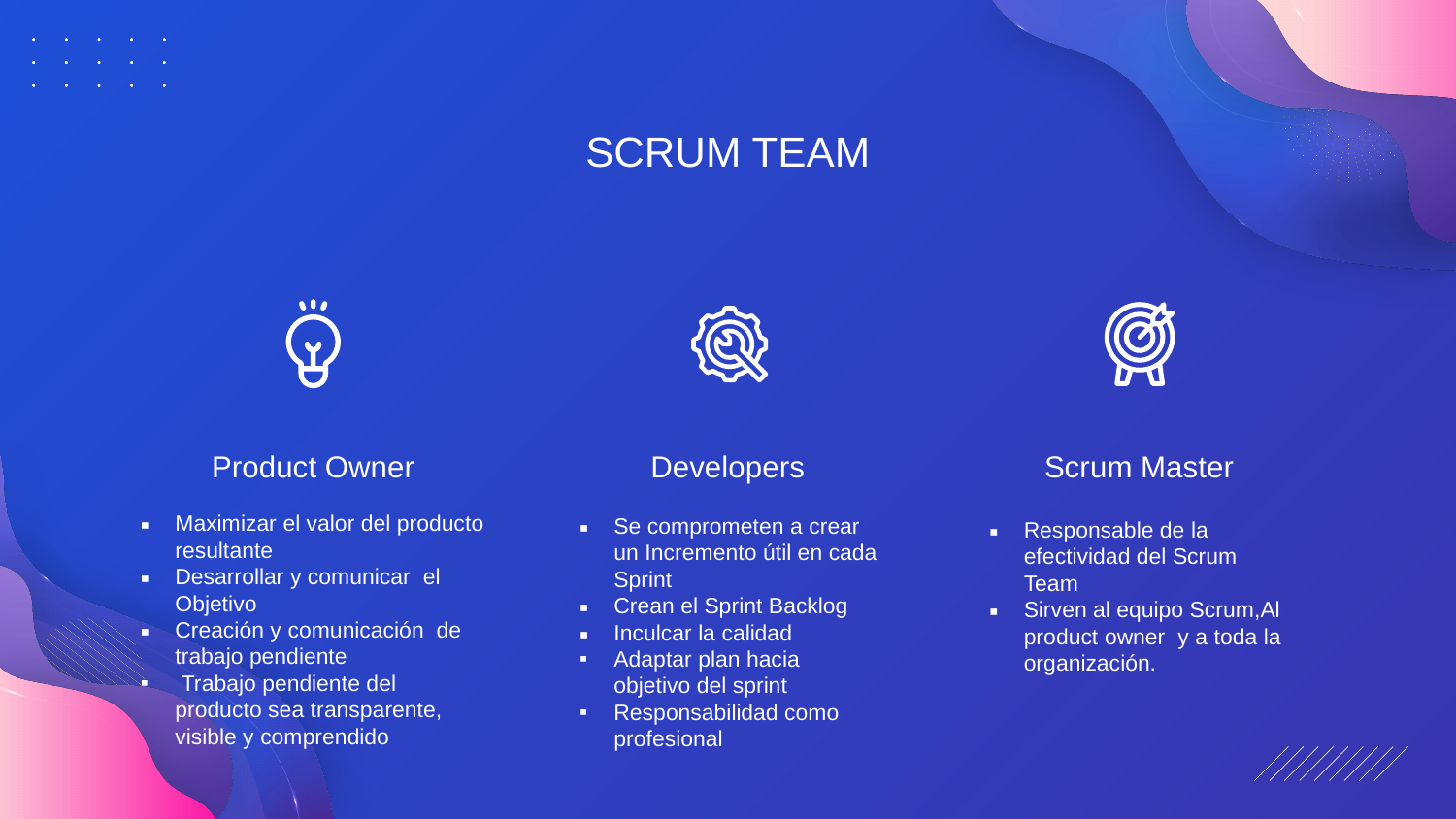

SCRUM TEAM

Product Owner
Developers
Scrum Master
Maximizar el valor del producto resultante
Desarrollar y comunicar  el Objetivo
Creación y comunicación  de trabajo pendiente
 Trabajo pendiente del producto sea transparente, visible y comprendido
Se comprometen a crear un Incremento útil en cada Sprint
Crean el Sprint Backlog
Inculcar la calidad
Adaptar plan hacia objetivo del sprint
Responsabilidad como profesional
Responsable de la efectividad del Scrum Team
Sirven al equipo Scrum,Al product owner  y a toda la organización.